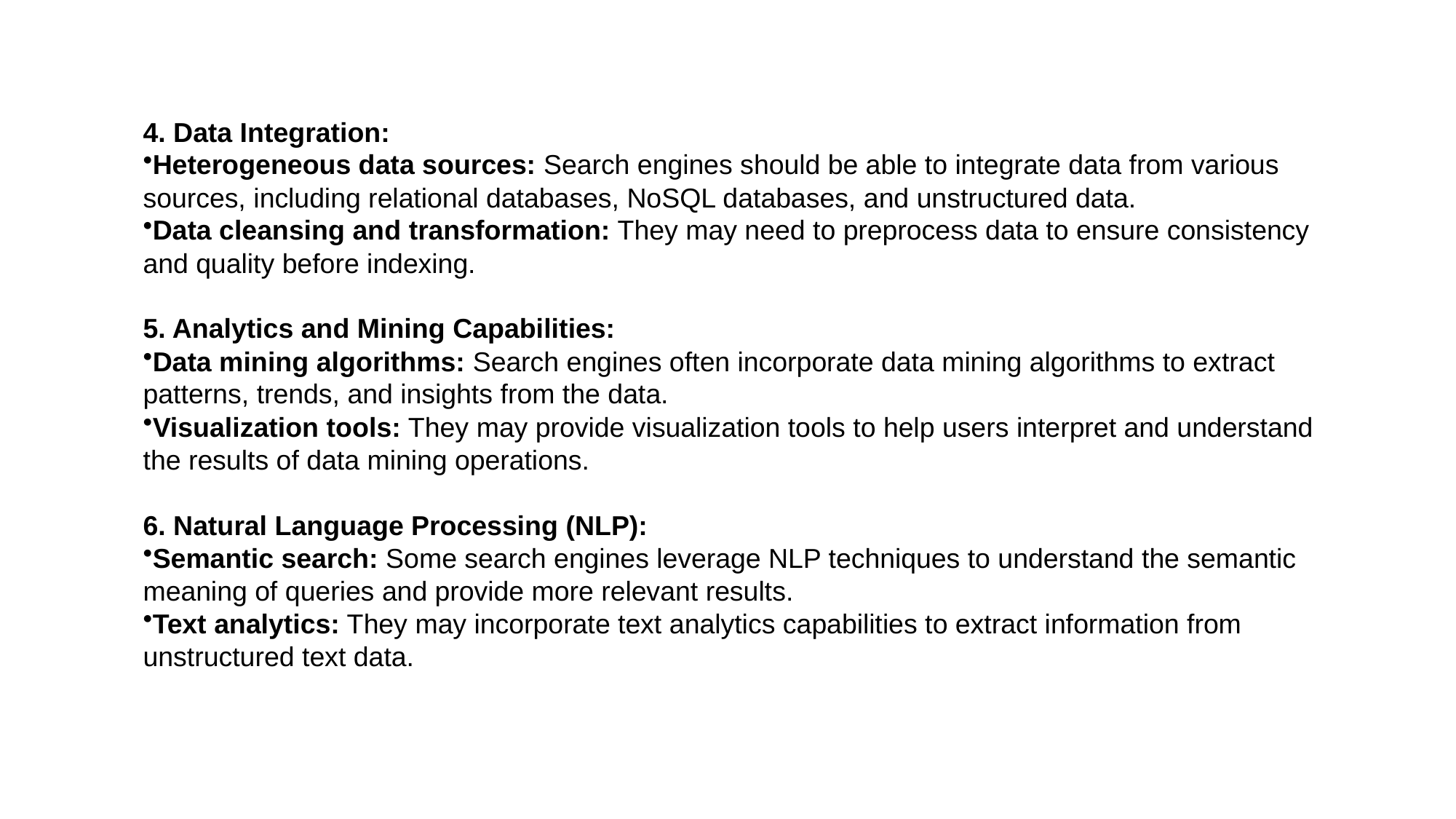

4. Data Integration:
Heterogeneous data sources: Search engines should be able to integrate data from various sources, including relational databases, NoSQL databases, and unstructured data.
Data cleansing and transformation: They may need to preprocess data to ensure consistency and quality before indexing.

5. Analytics and Mining Capabilities:
Data mining algorithms: Search engines often incorporate data mining algorithms to extract patterns, trends, and insights from the data.
Visualization tools: They may provide visualization tools to help users interpret and understand the results of data mining operations.

6. Natural Language Processing (NLP):
Semantic search: Some search engines leverage NLP techniques to understand the semantic meaning of queries and provide more relevant results.
Text analytics: They may incorporate text analytics capabilities to extract information from unstructured text data.